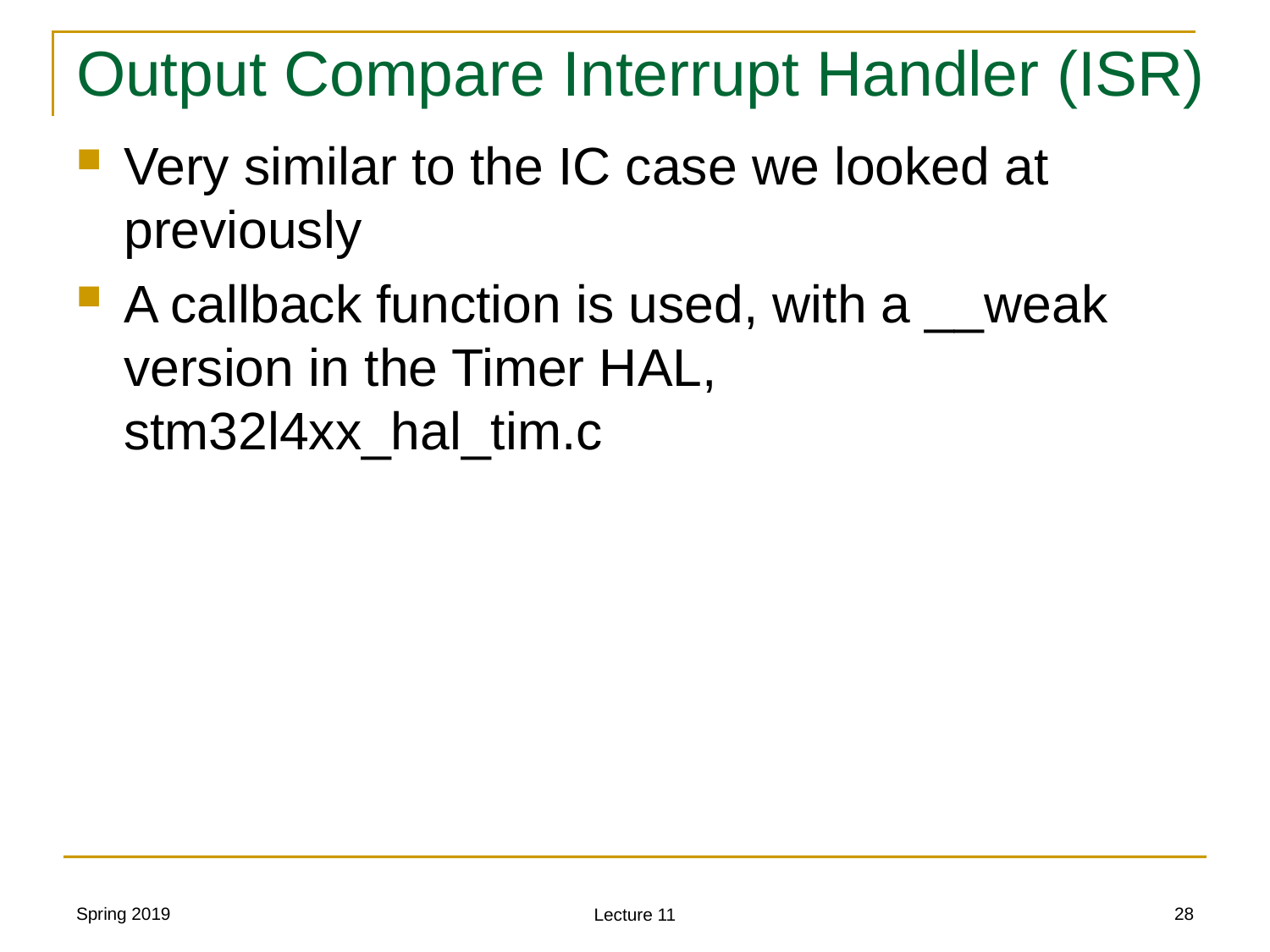

# Output Compare Interrupt Handler (ISR)
Very similar to the IC case we looked at previously
A callback function is used, with a __weak version in the Timer HAL, stm32l4xx_hal_tim.c
Spring 2019
28
Lecture 11